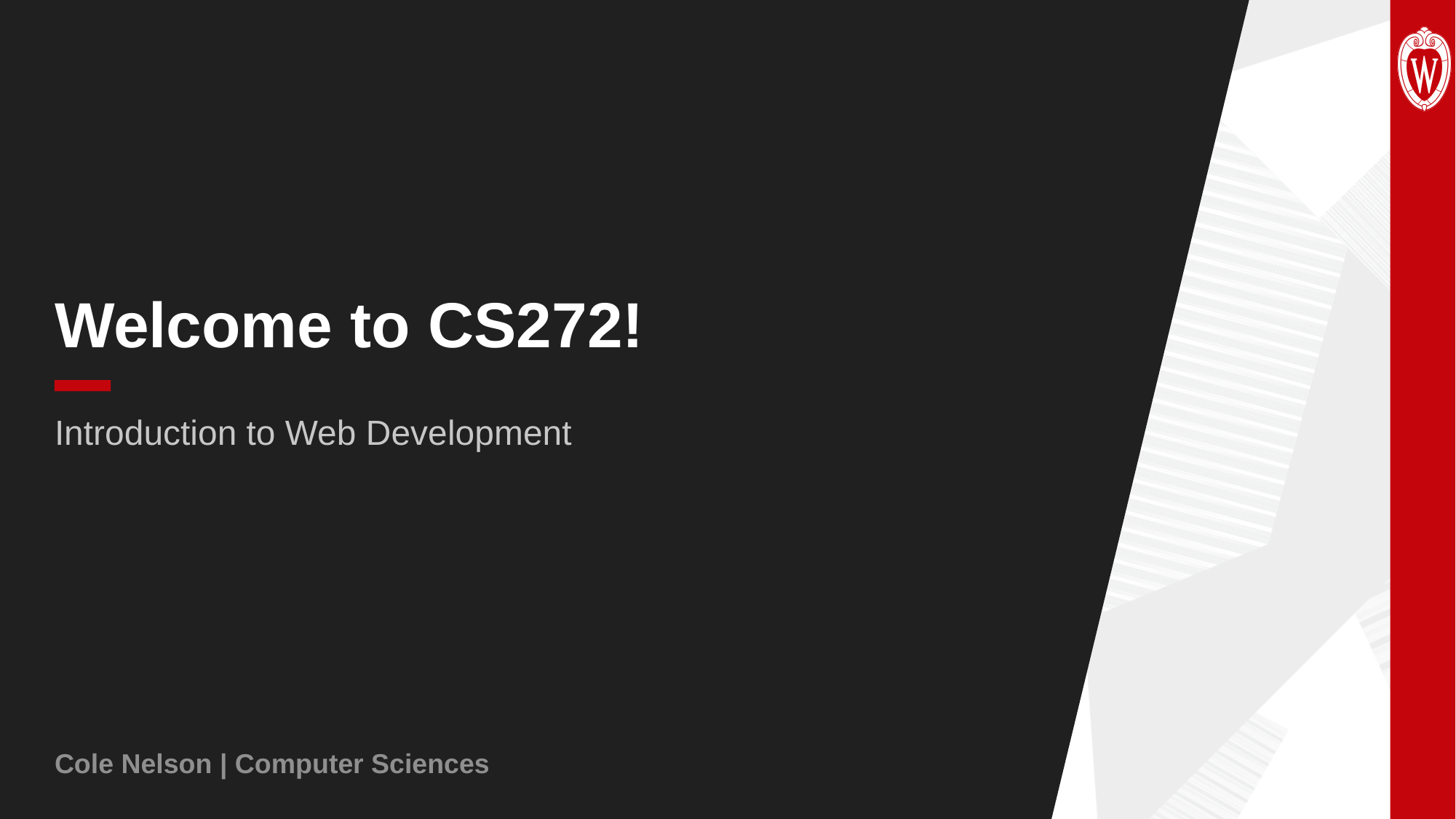

# Welcome to CS272!
Introduction to Web Development
Cole Nelson | Computer Sciences